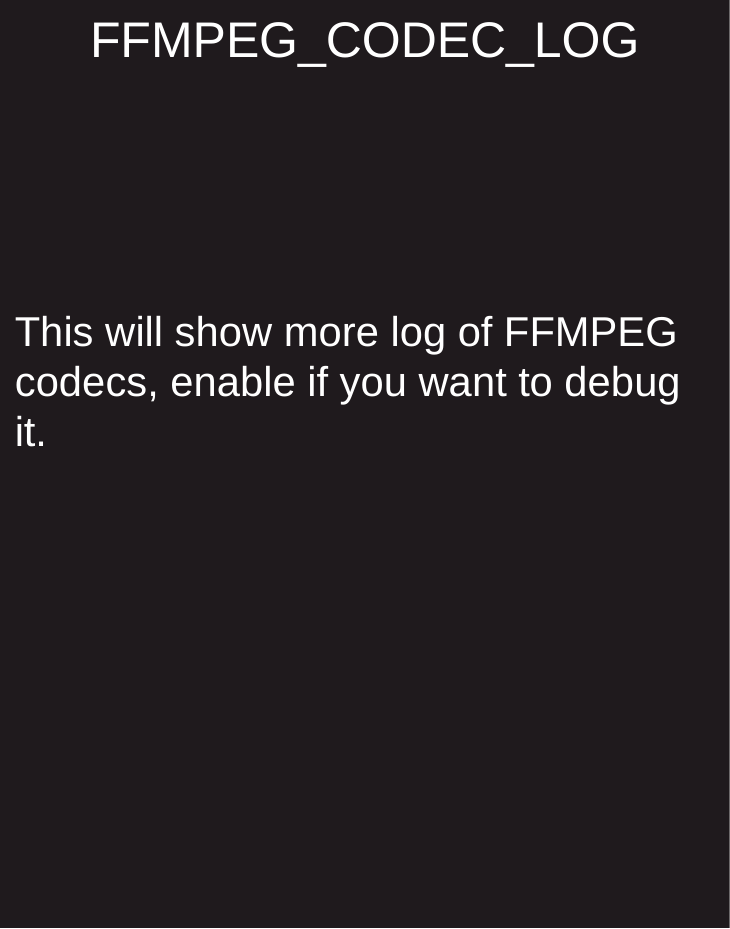

FFMPEG_CODEC_LOG
This will show more log of FFMPEG codecs, enable if you want to debug it.